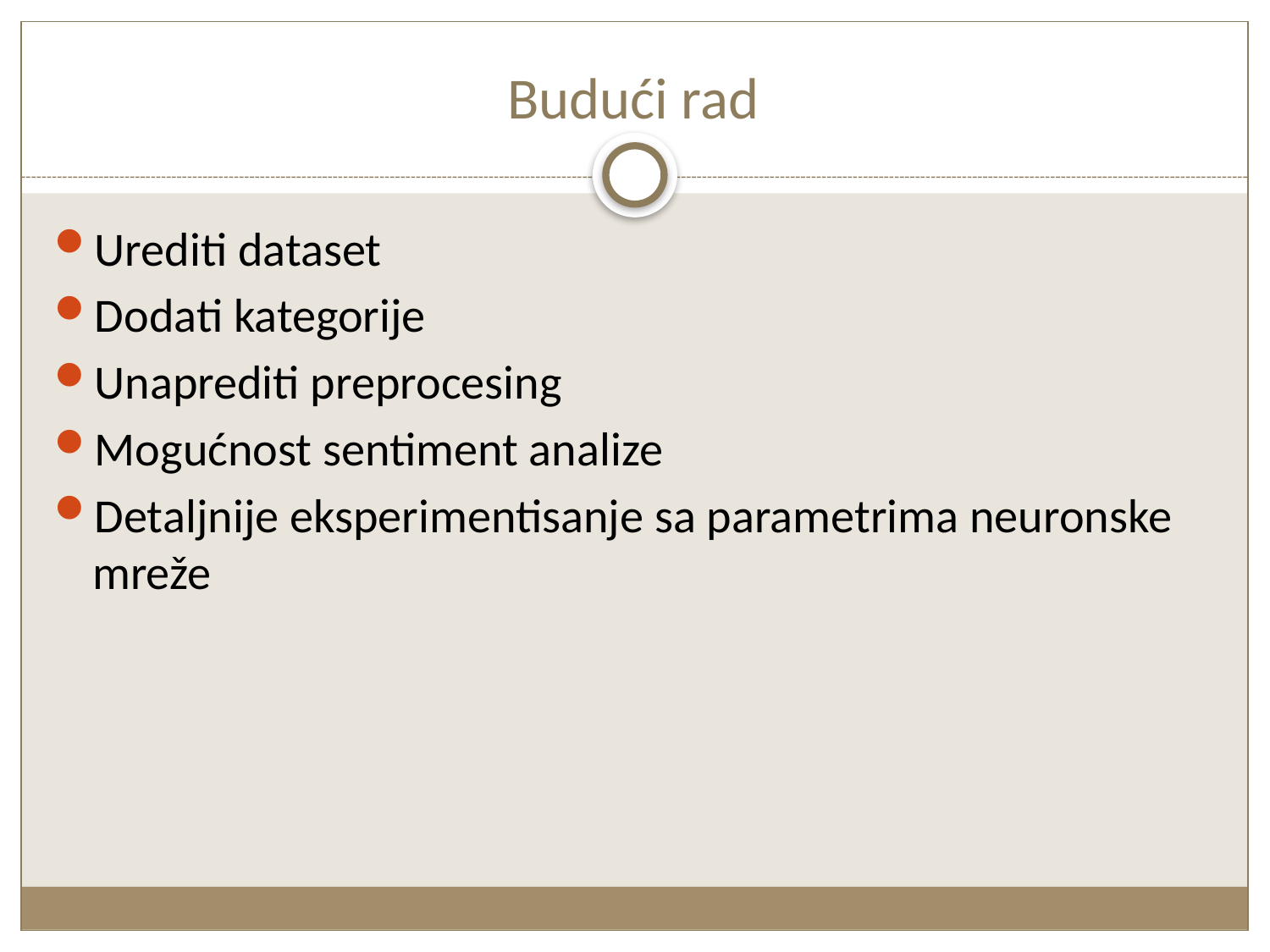

# Budući rad
Urediti dataset
Dodati kategorije
Unaprediti preprocesing
Mogućnost sentiment analize
Detaljnije eksperimentisanje sa parametrima neuronske mreže